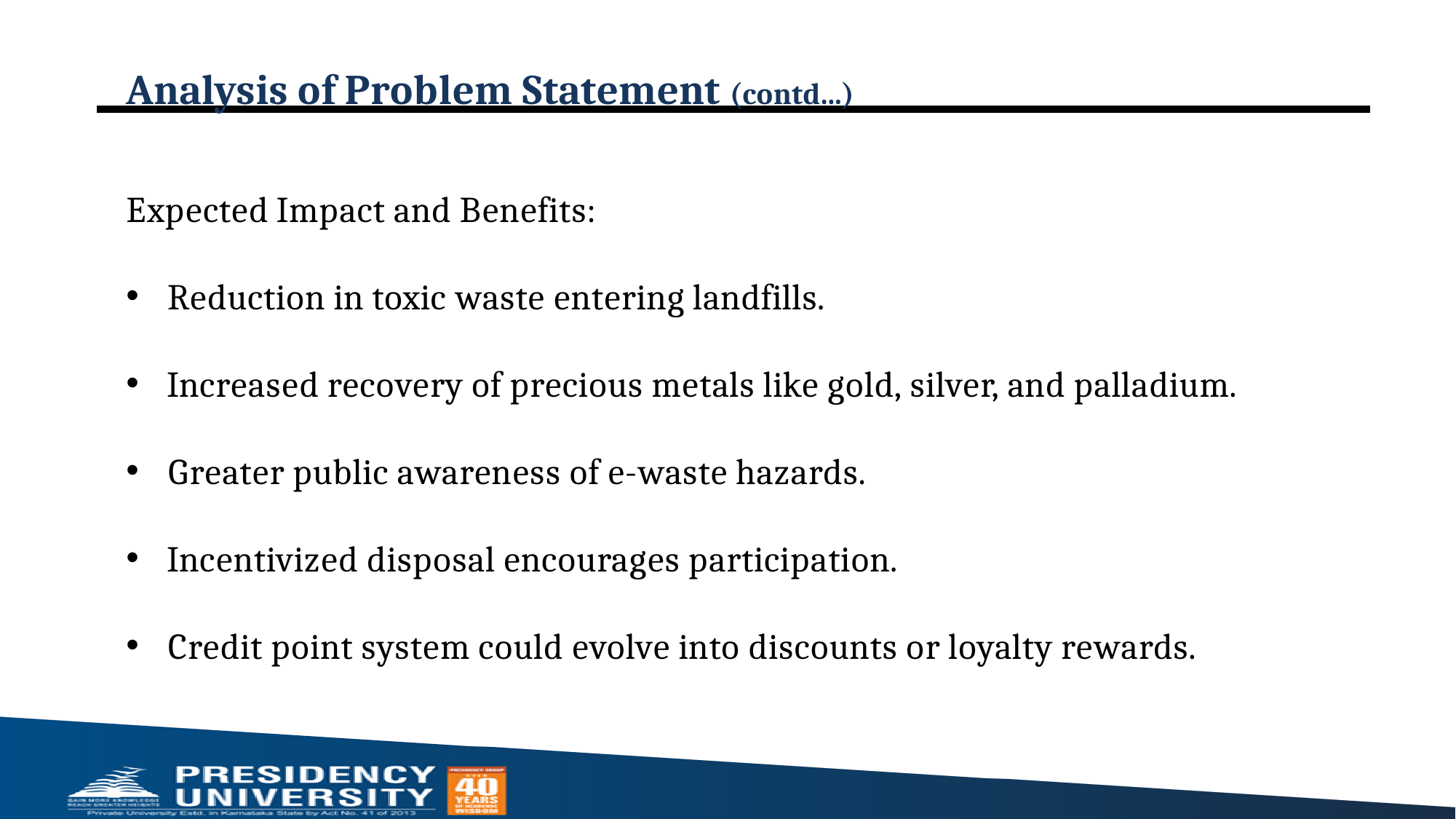

# Analysis of Problem Statement (contd...)
Expected Impact and Benefits:
Reduction in toxic waste entering landfills.
Increased recovery of precious metals like gold, silver, and palladium.
Greater public awareness of e-waste hazards.
Incentivized disposal encourages participation.
Credit point system could evolve into discounts or loyalty rewards.